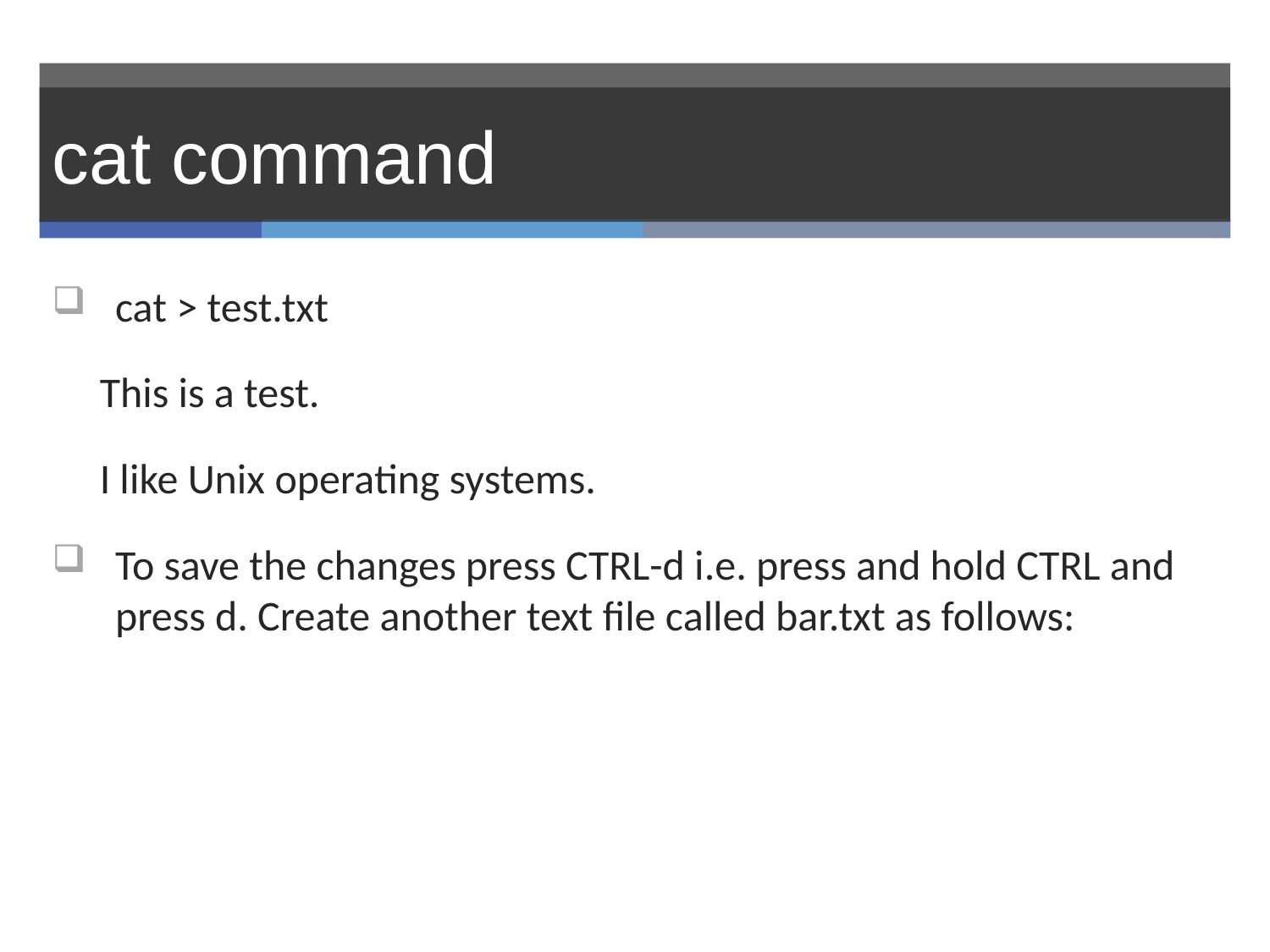

# cat command
cat > test.txt
     This is a test.
     I like Unix operating systems.
To save the changes press CTRL-d i.e. press and hold CTRL and press d. Create another text file called bar.txt as follows: